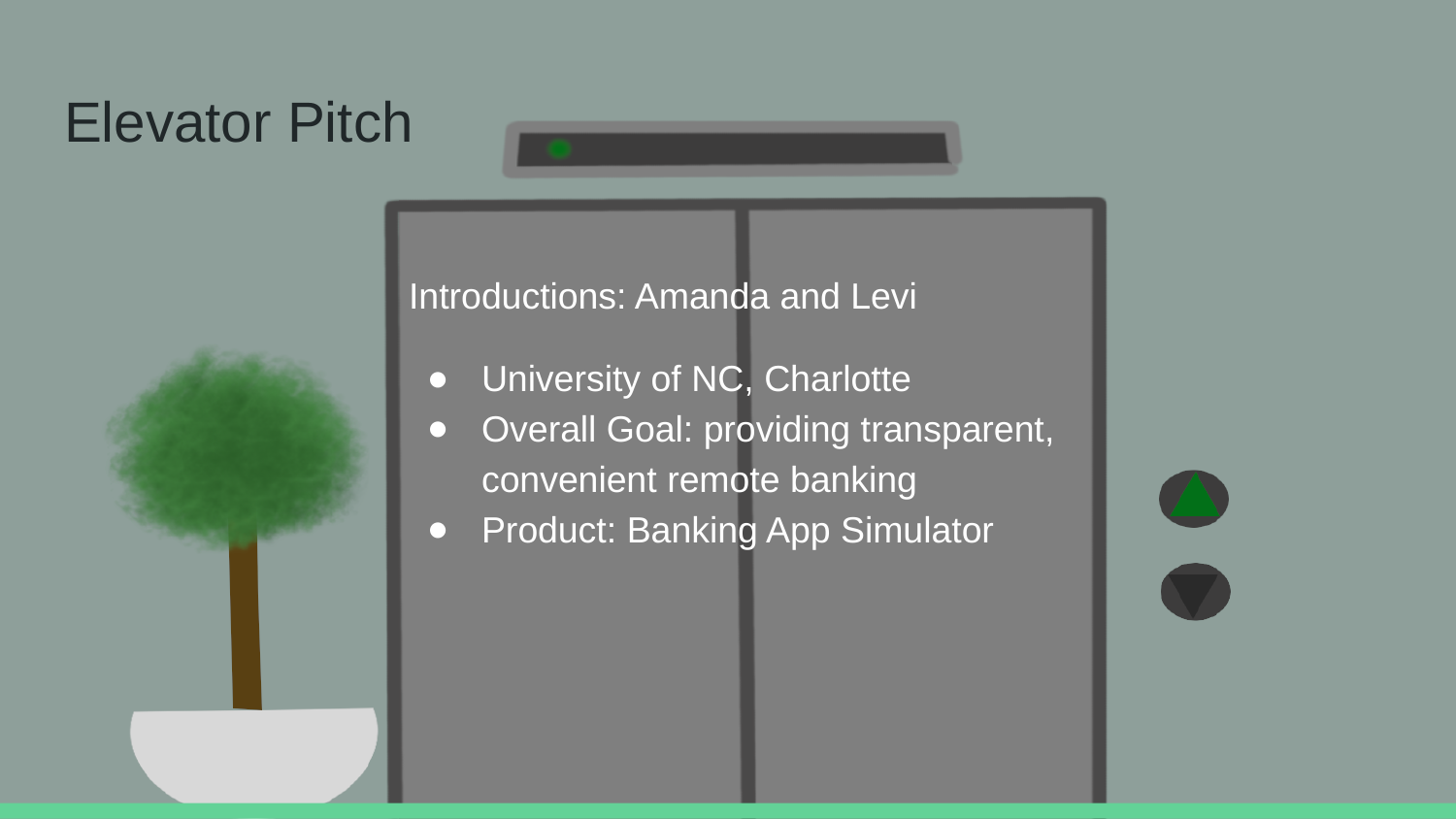

# Elevator Pitch
Introductions: Amanda and Levi
University of NC, Charlotte
Overall Goal: providing transparent, convenient remote banking
Product: Banking App Simulator